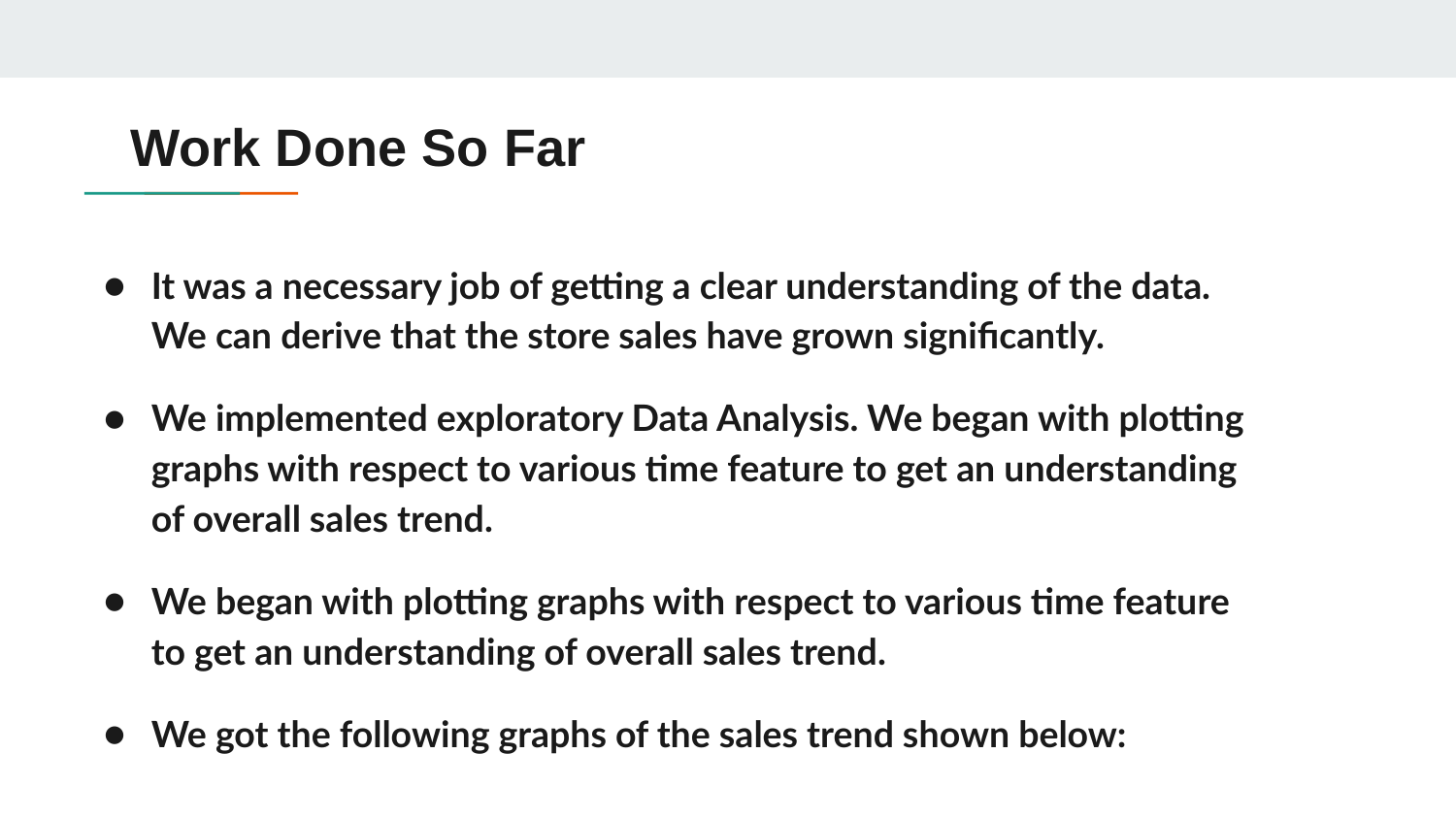

# Work Done So Far
It was a necessary job of getting a clear understanding of the data. We can derive that the store sales have grown significantly.
We implemented exploratory Data Analysis. We began with plotting graphs with respect to various time feature to get an understanding of overall sales trend.
We began with plotting graphs with respect to various time feature to get an understanding of overall sales trend.
We got the following graphs of the sales trend shown below: